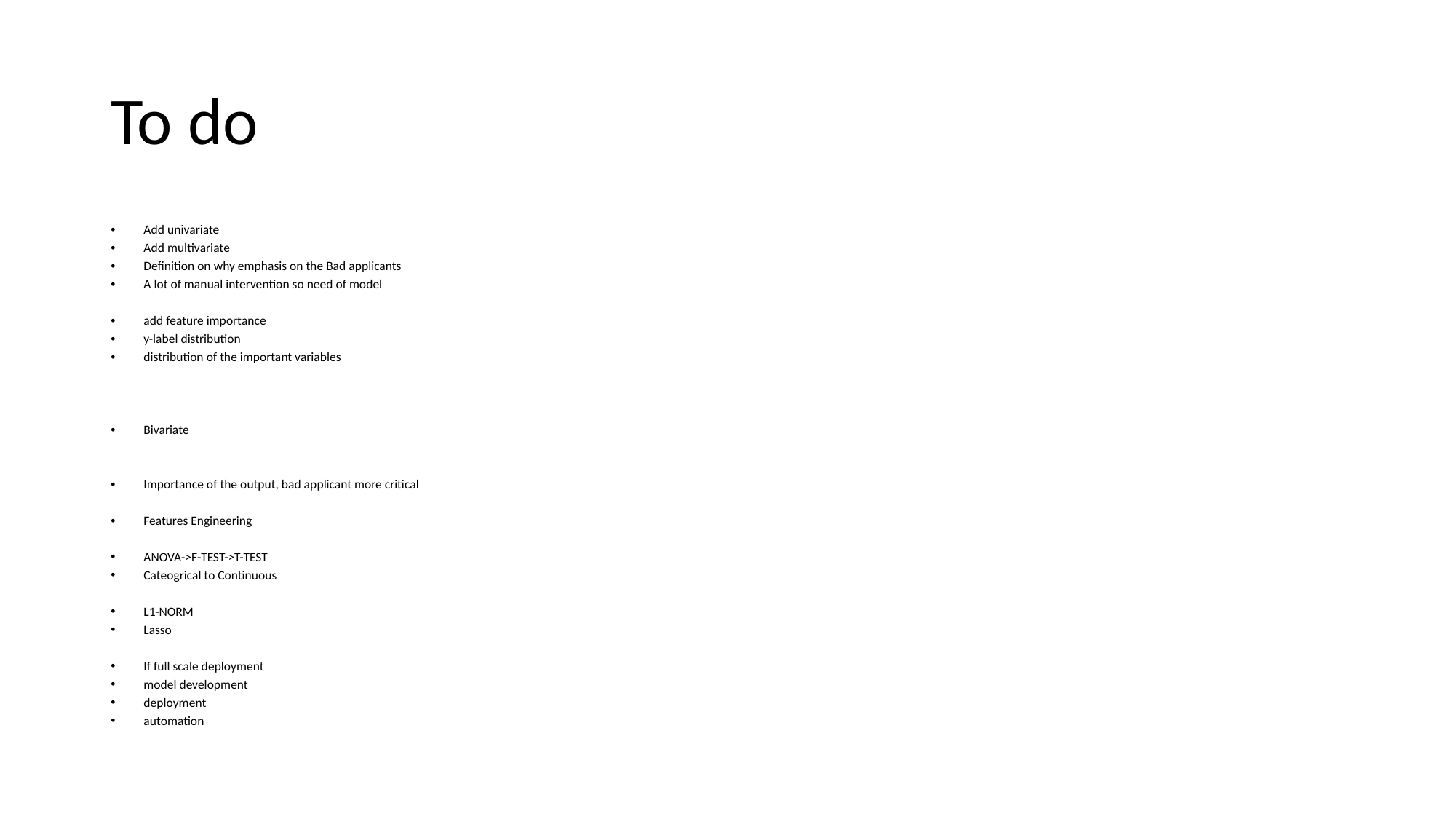

# To do
Add univariate
Add multivariate
Definition on why emphasis on the Bad applicants
A lot of manual intervention so need of model

add feature importance
y-label distribution
distribution of the important variables

Bivariate

Importance of the output, bad applicant more critical

Features Engineering

ANOVA->F-TEST->T-TEST
Cateogrical to Continuous

L1-NORM
Lasso

If full scale deployment
model development
deployment
automation